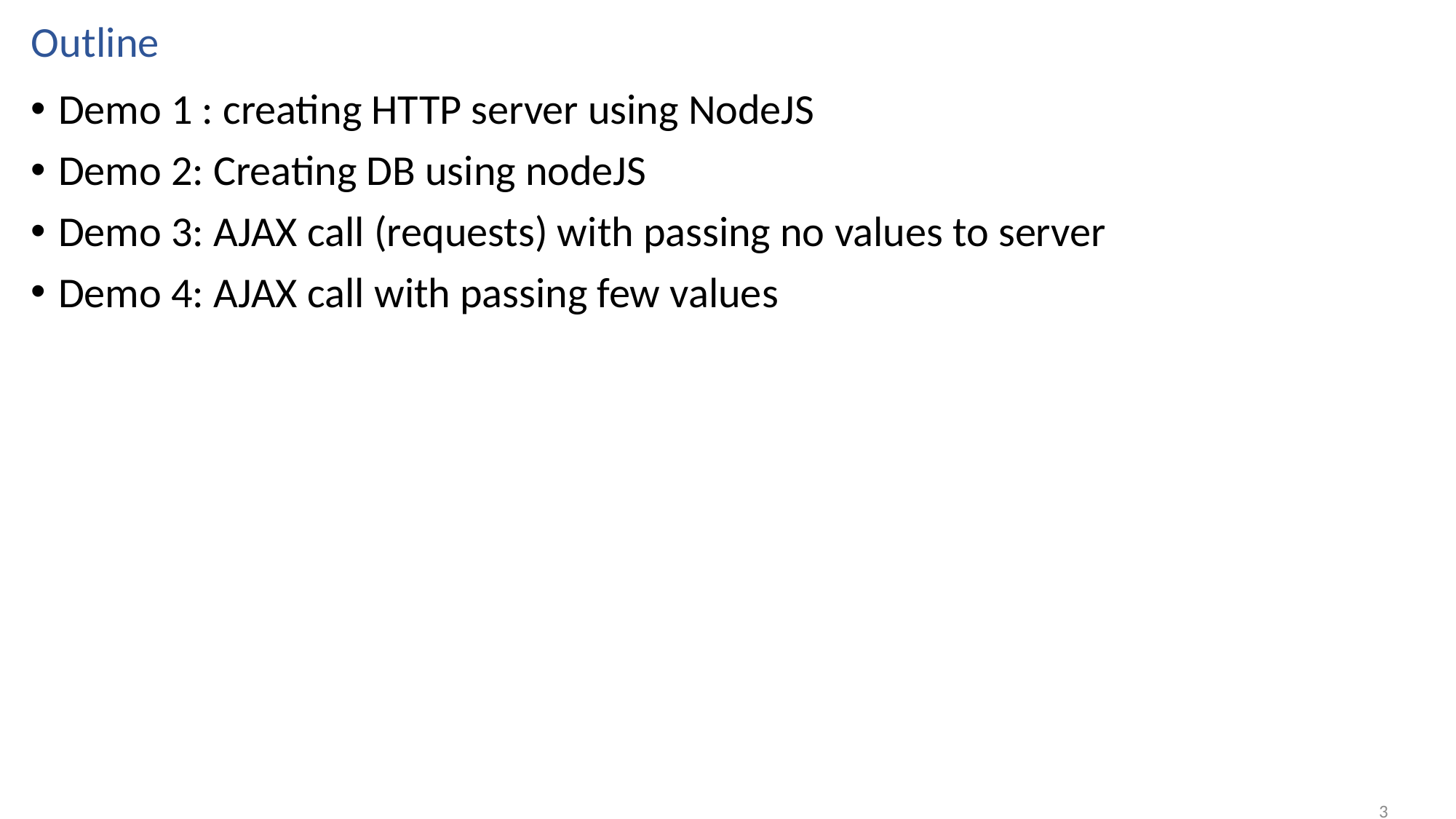

# Outline
Demo 1 : creating HTTP server using NodeJS
Demo 2: Creating DB using nodeJS
Demo 3: AJAX call (requests) with passing no values to server
Demo 4: AJAX call with passing few values
3